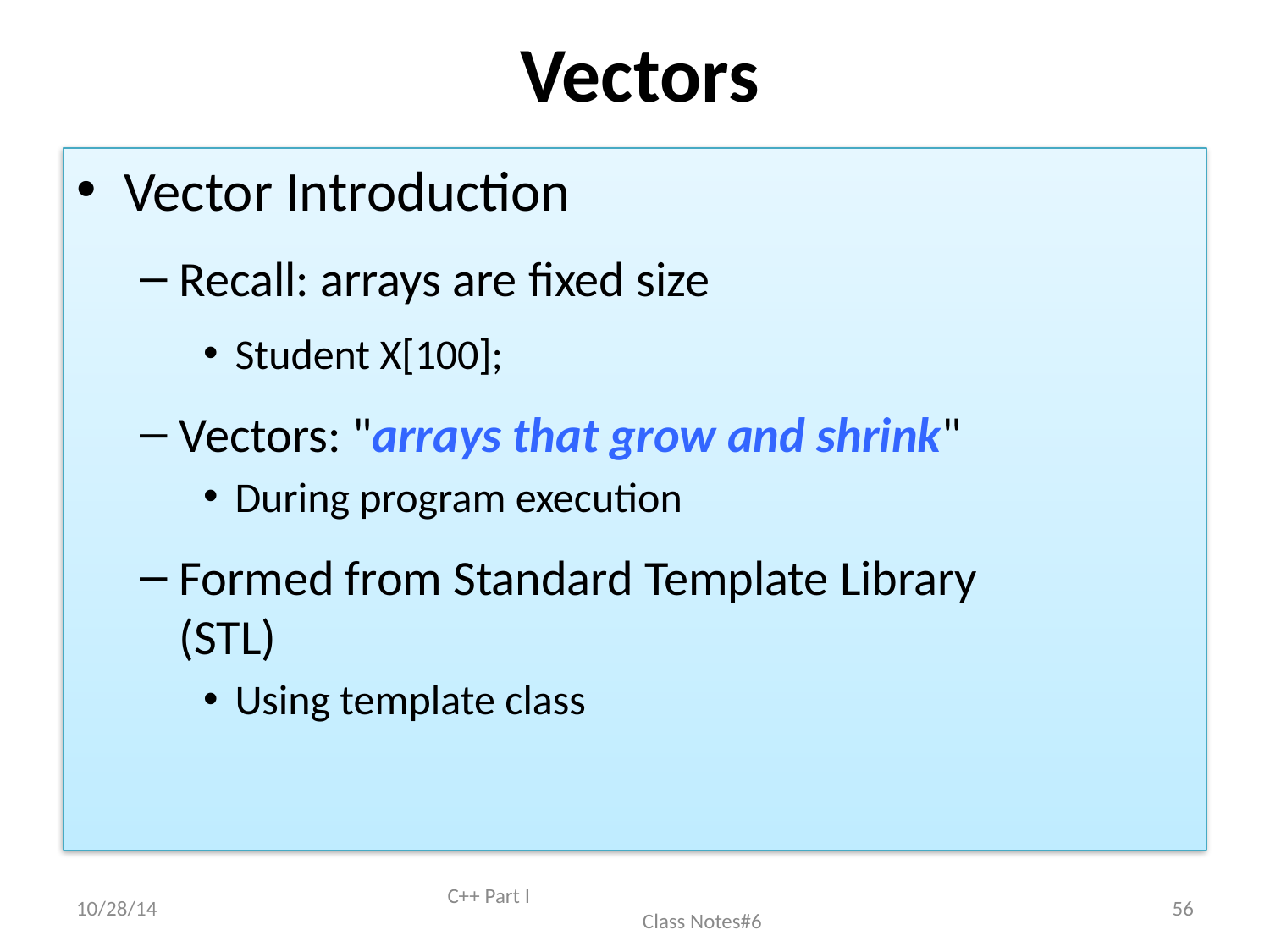

# Vectors
Vector Introduction
Recall: arrays are fixed size
Student X[100];
Vectors: "arrays that grow and shrink"
During program execution
Formed from Standard Template Library
(STL)
Using template class
10/28/14
C++ Part I                                                                                         Class Notes#6
56